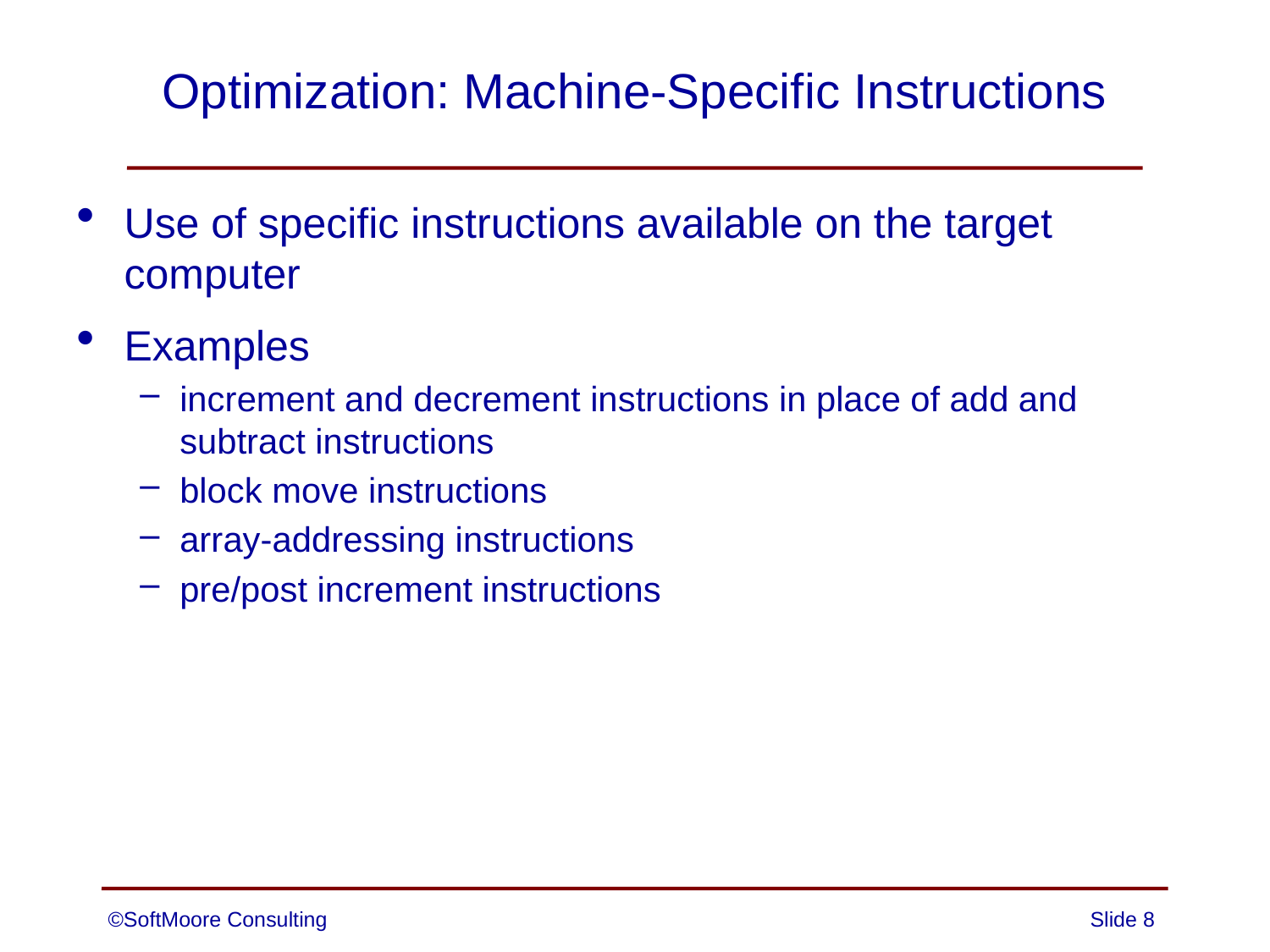

# Optimization: Machine-Specific Instructions
Use of specific instructions available on the target computer
Examples
increment and decrement instructions in place of add and subtract instructions
block move instructions
array-addressing instructions
pre/post increment instructions
©SoftMoore Consulting
Slide 8